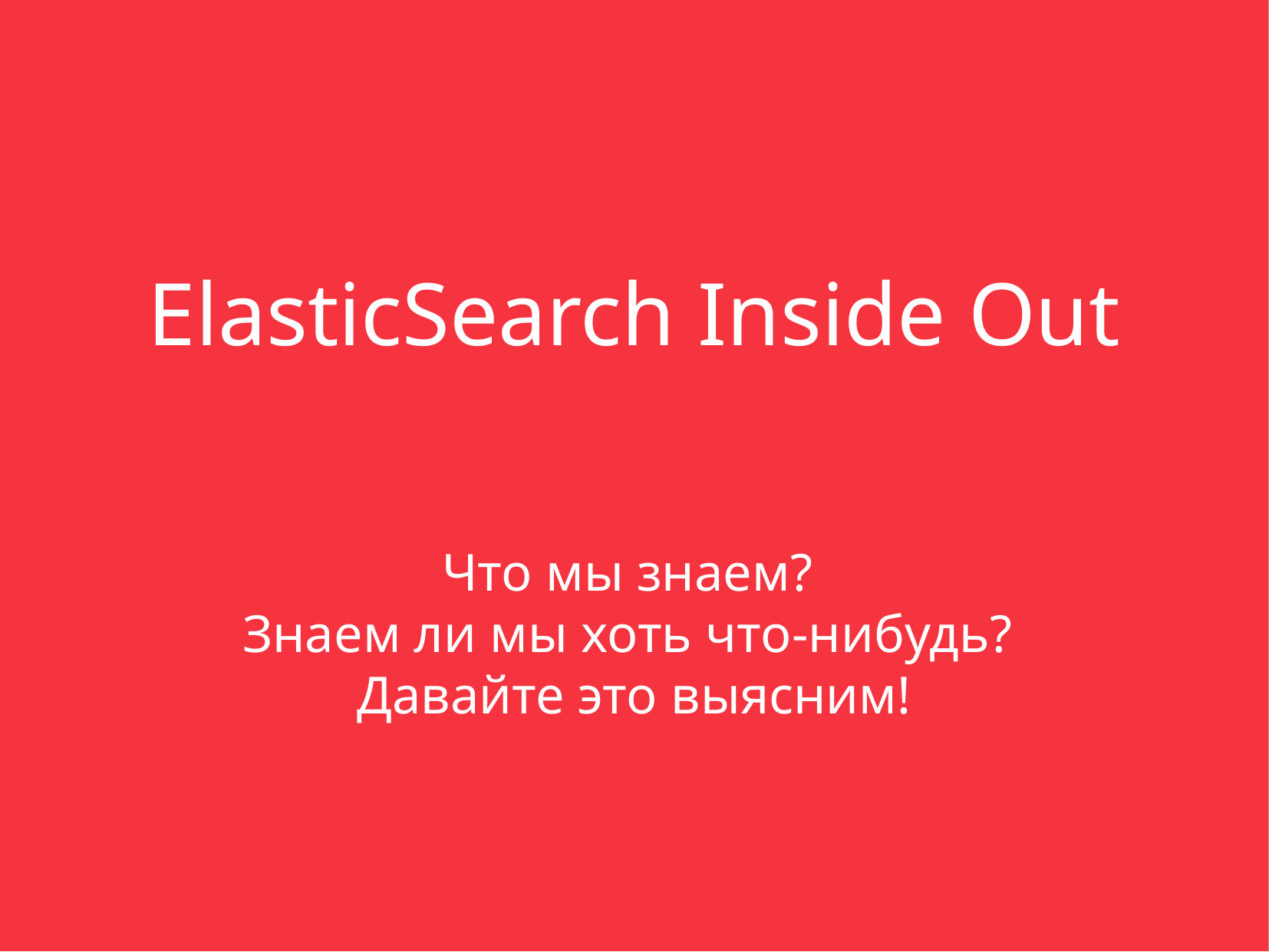

ElasticSearch Inside Out
Что мы знаем?
Знаем ли мы хоть что-нибудь?
Давайте это выясним!